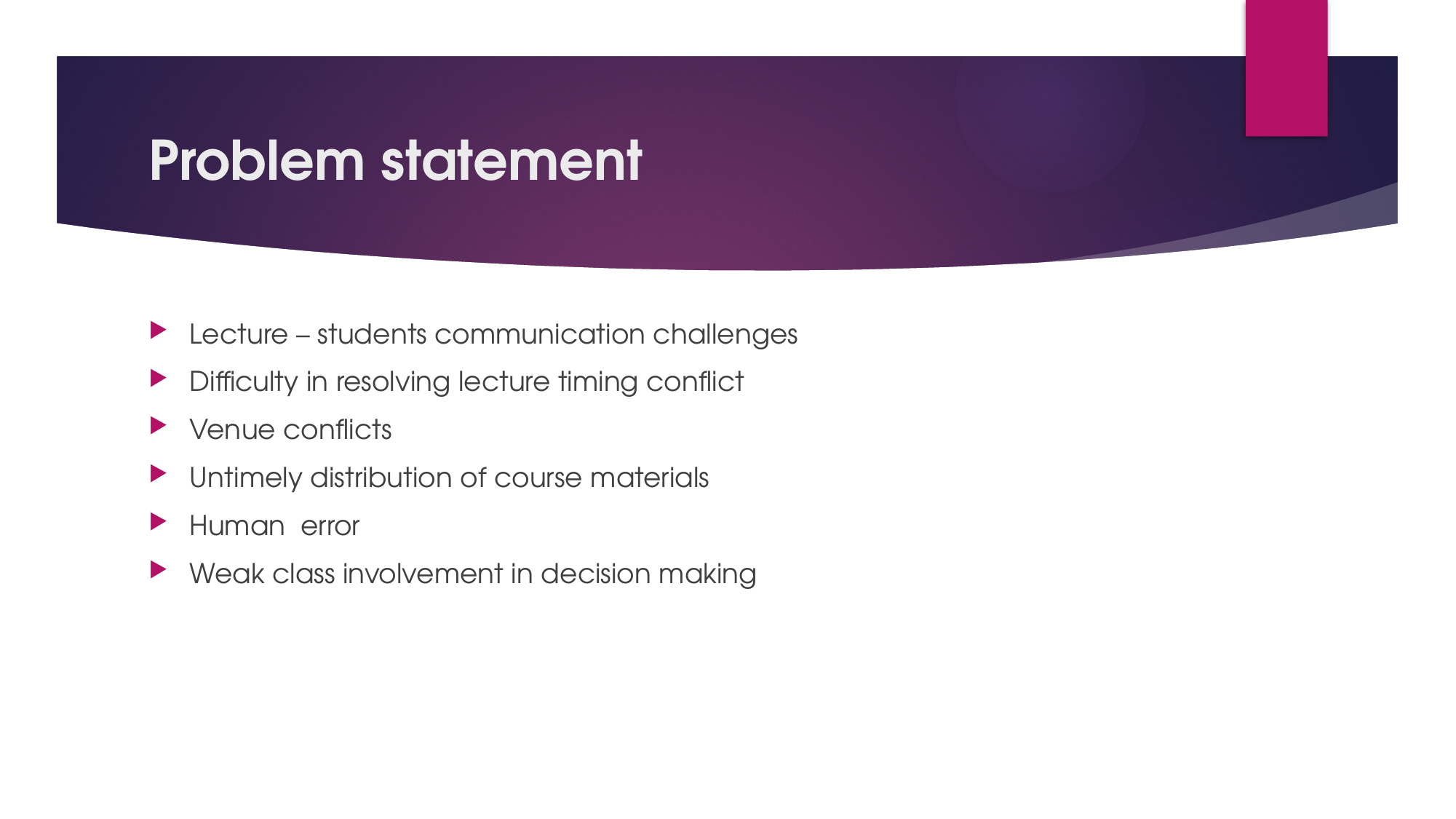

# Problem statement
Lecture – students communication challenges
Difficulty in resolving lecture timing conflict
Venue conflicts
Untimely distribution of course materials
Human  error
Weak class involvement in decision making